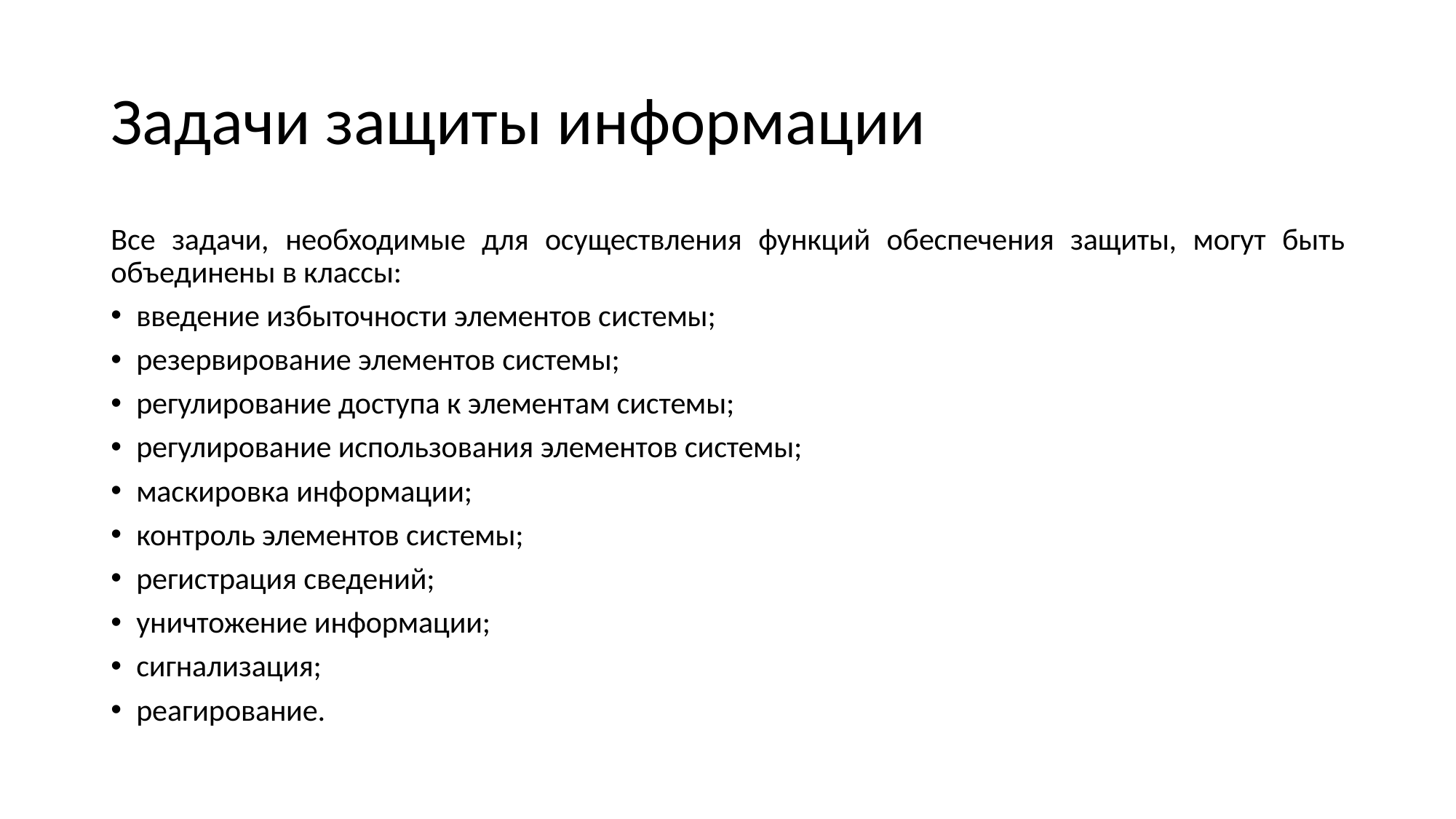

# Задачи защиты информации
Все задачи, необходимые для осуществления функций обеспечения защиты, могут быть объединены в классы:
введение избыточности элементов системы;
резервирование элементов системы;
регулирование доступа к элементам системы;
регулирование использования элементов системы;
маскировка информации;
контроль элементов системы;
регистрация сведений;
уничтожение информации;
сигнализация;
реагирование.